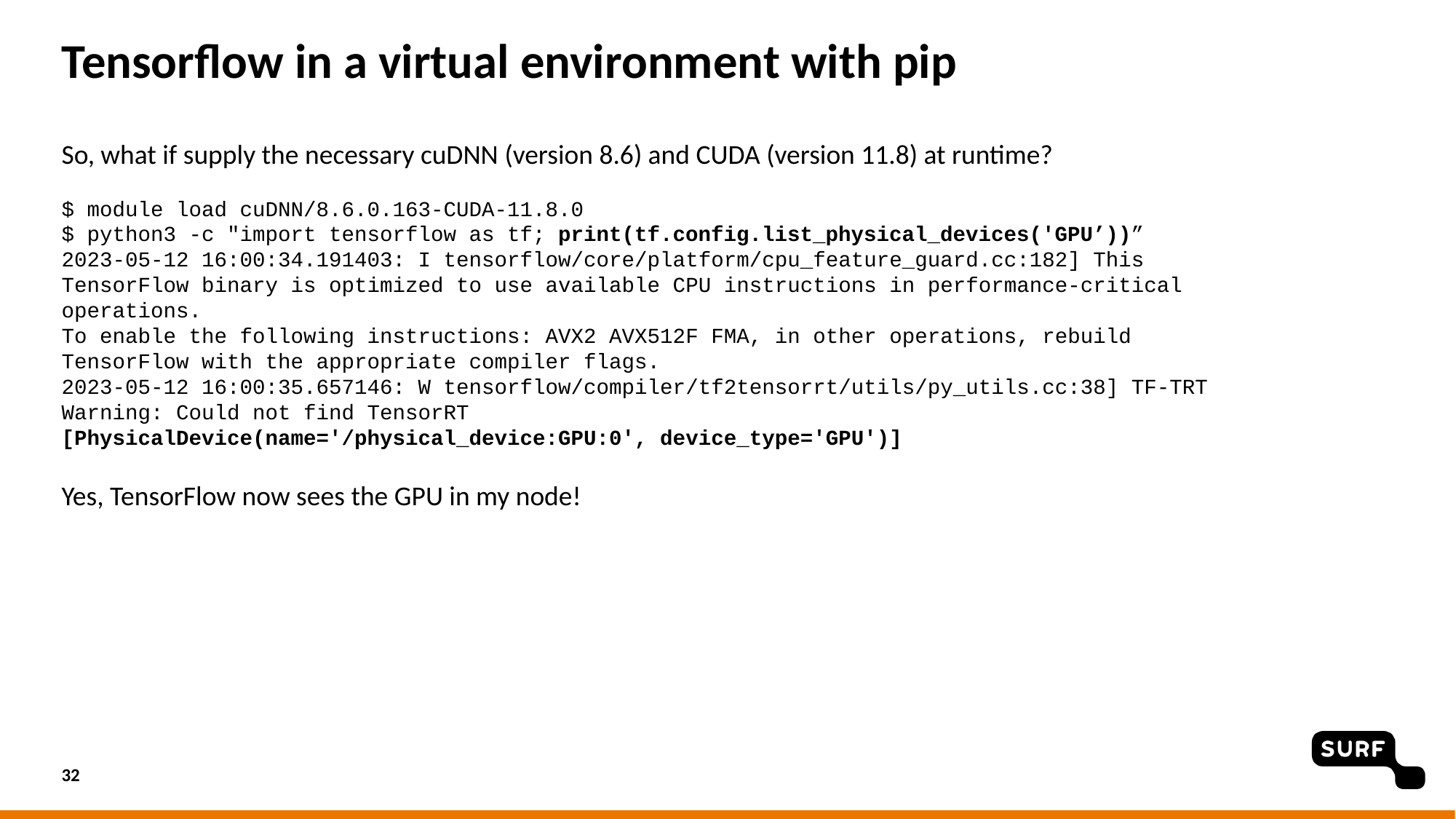

# Tensorflow in a virtual environment with pip
So, what if supply the necessary cuDNN (version 8.6) and CUDA (version 11.8) at runtime?

$ module load cuDNN/8.6.0.163-CUDA-11.8.0
$ python3 -c "import tensorflow as tf; print(tf.config.list_physical_devices('GPU’))”
2023-05-12 16:00:34.191403: I tensorflow/core/platform/cpu_feature_guard.cc:182] This TensorFlow binary is optimized to use available CPU instructions in performance-critical operations.
To enable the following instructions: AVX2 AVX512F FMA, in other operations, rebuild TensorFlow with the appropriate compiler flags.
2023-05-12 16:00:35.657146: W tensorflow/compiler/tf2tensorrt/utils/py_utils.cc:38] TF-TRT Warning: Could not find TensorRT
[PhysicalDevice(name='/physical_device:GPU:0', device_type='GPU')]

Yes, TensorFlow now sees the GPU in my node!
32